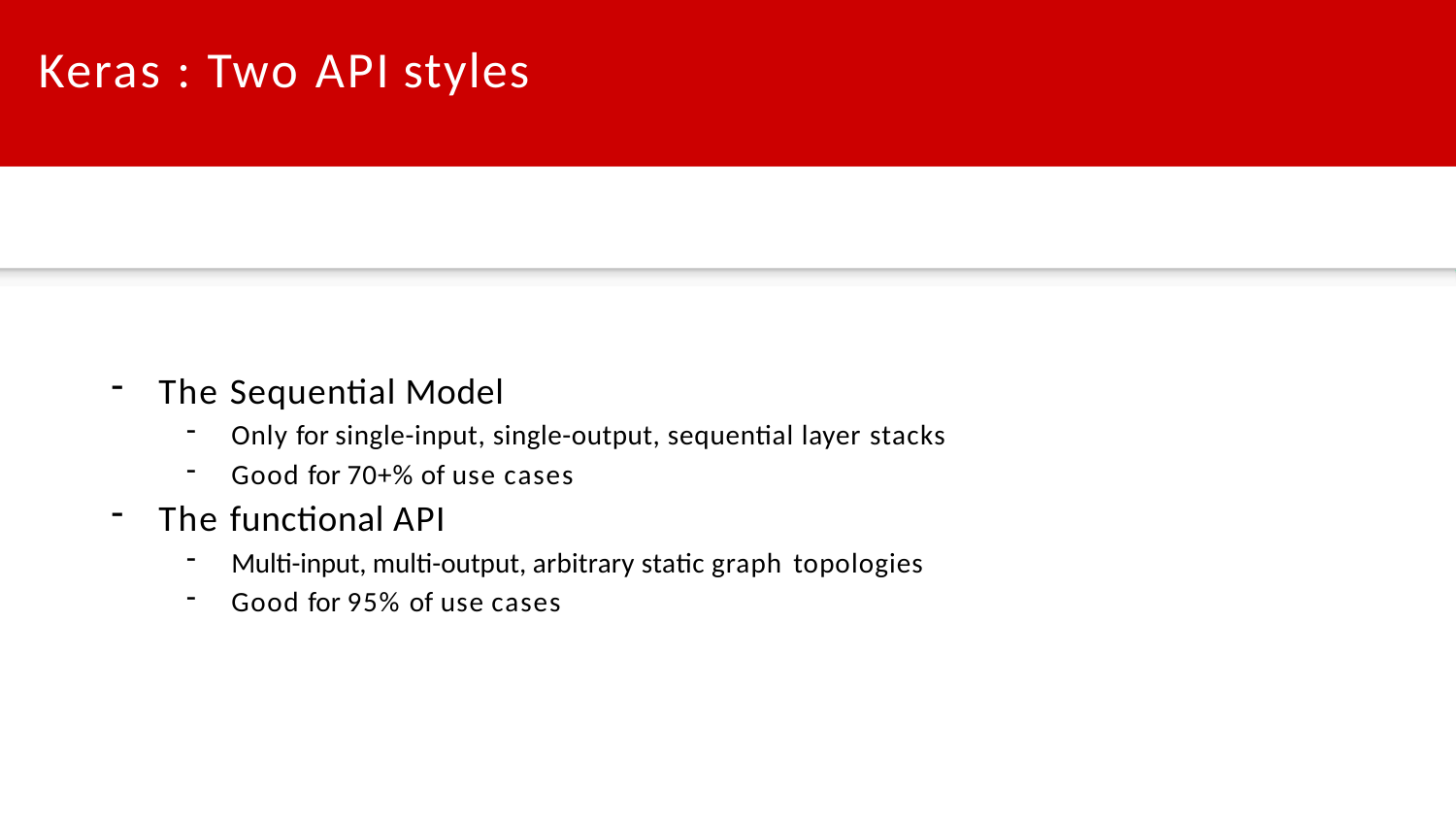

# Keras : Two API styles

The Sequential Model
Only for single-input, single-output, sequential layer stacks
Good for 70+% of use cases
The functional API
Multi-input, multi-output, arbitrary static graph topologies
Good for 95% of use cases